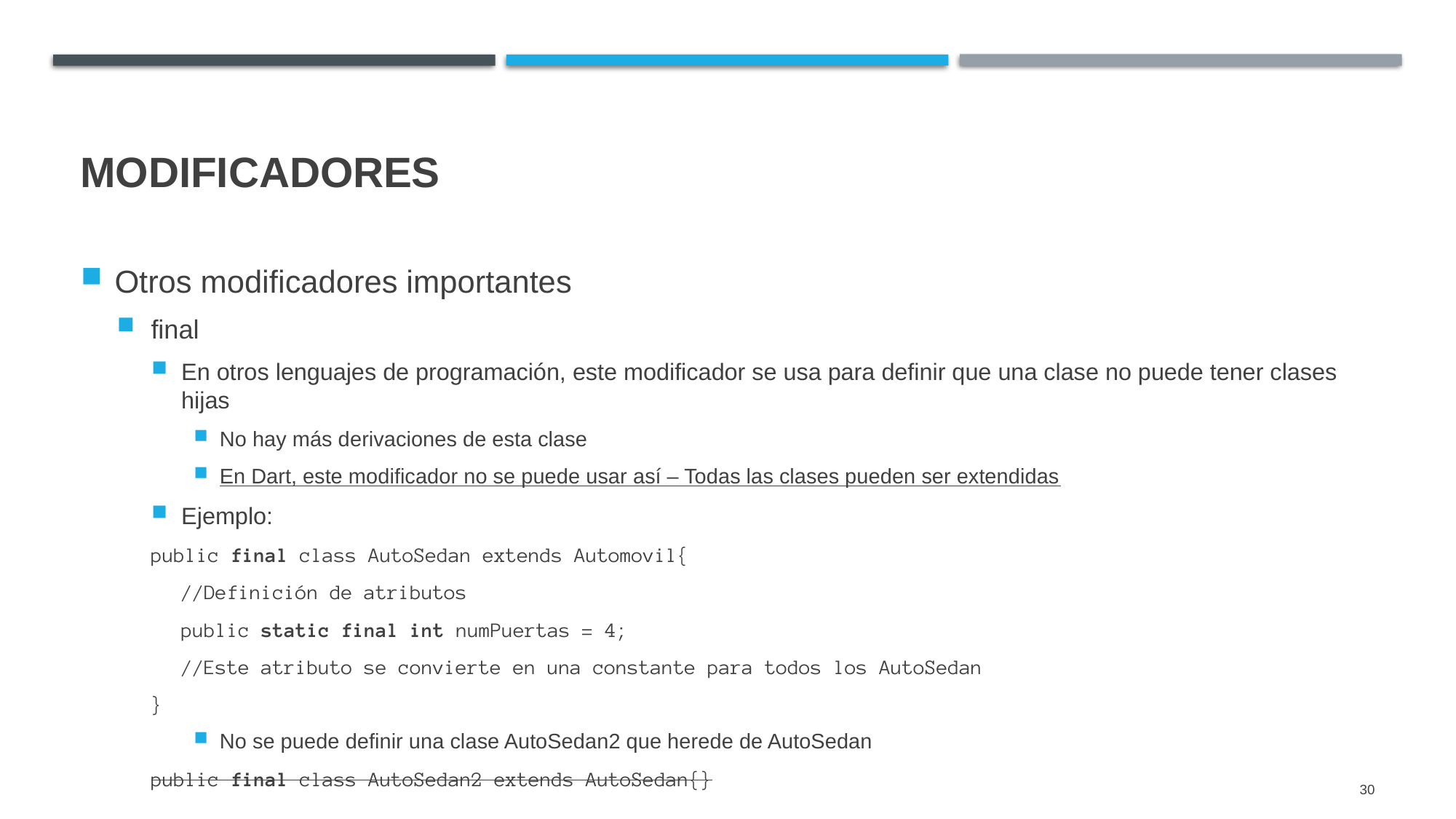

# Modificadores
Otros modificadores importantes
final
En otros lenguajes de programación, este modificador se usa para definir que una clase no puede tener clases hijas
No hay más derivaciones de esta clase
En Dart, este modificador no se puede usar así – Todas las clases pueden ser extendidas
Ejemplo:
public final class AutoSedan extends Automovil{
	//Definición de atributos
	public static final int numPuertas = 4;
	//Este atributo se convierte en una constante para todos los AutoSedan
}
No se puede definir una clase AutoSedan2 que herede de AutoSedan
public final class AutoSedan2 extends AutoSedan{}

30